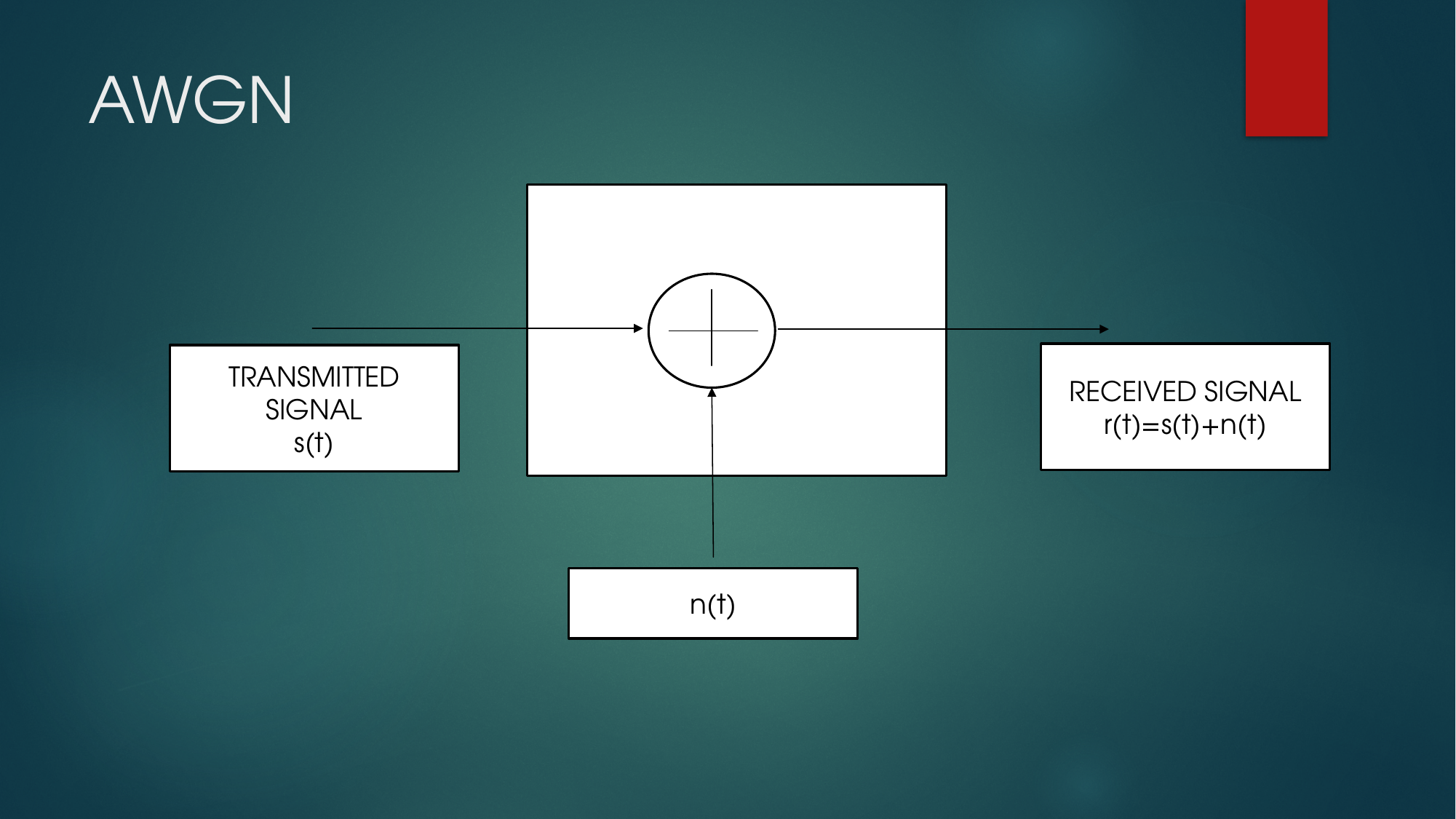

# AWGN

RECEIVED SIGNAL
r(t)=s(t)+n(t)
TRANSMITTED SIGNAL
s(t)
n(t)